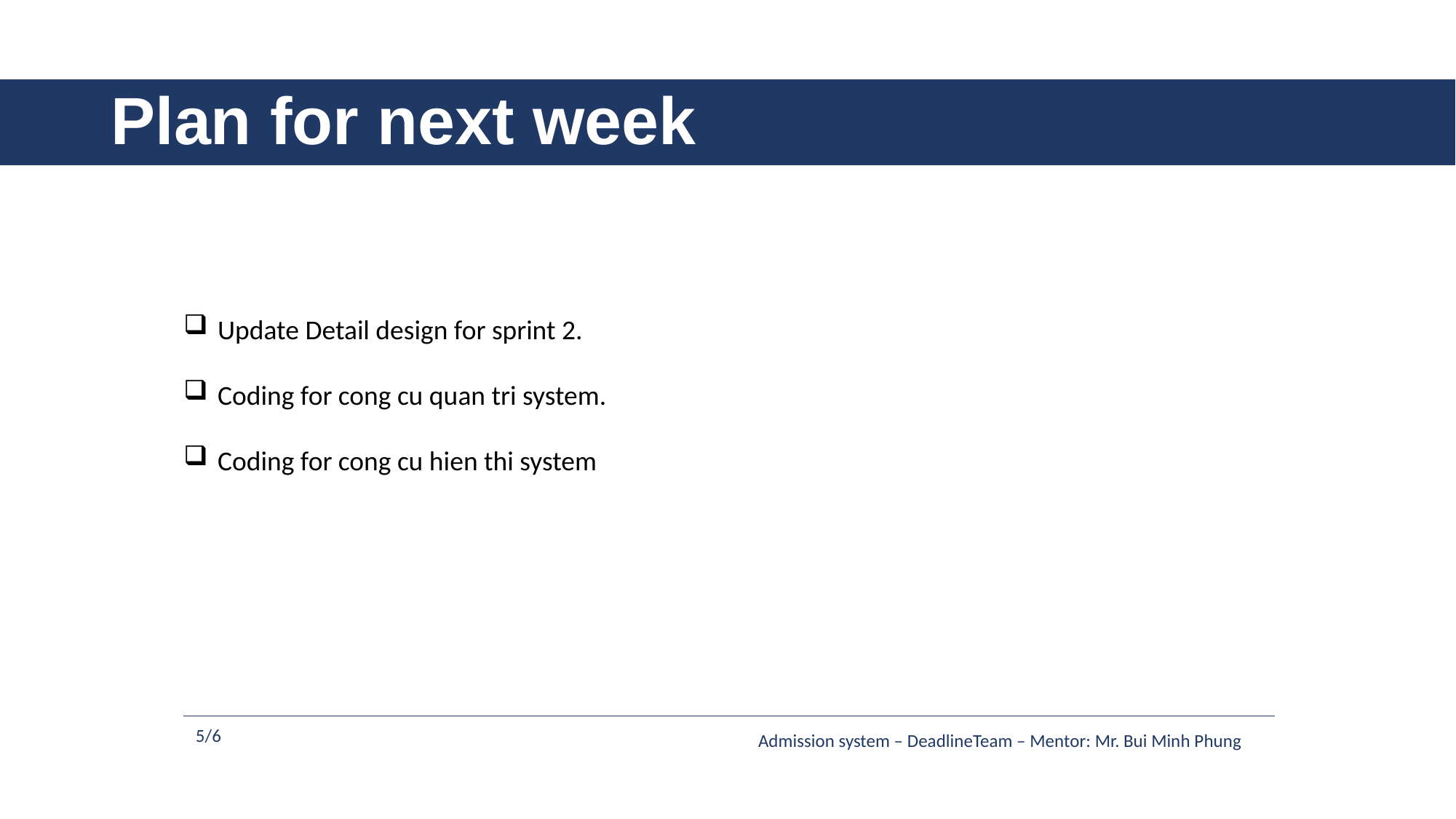

# Plan for next week

Update Detail design for sprint 2.

Coding for cong cu quan tri system.

Coding for cong cu hien thi system

5/6
Admission system – DeadlineTeam – Mentor: Mr. Bui Minh Phung